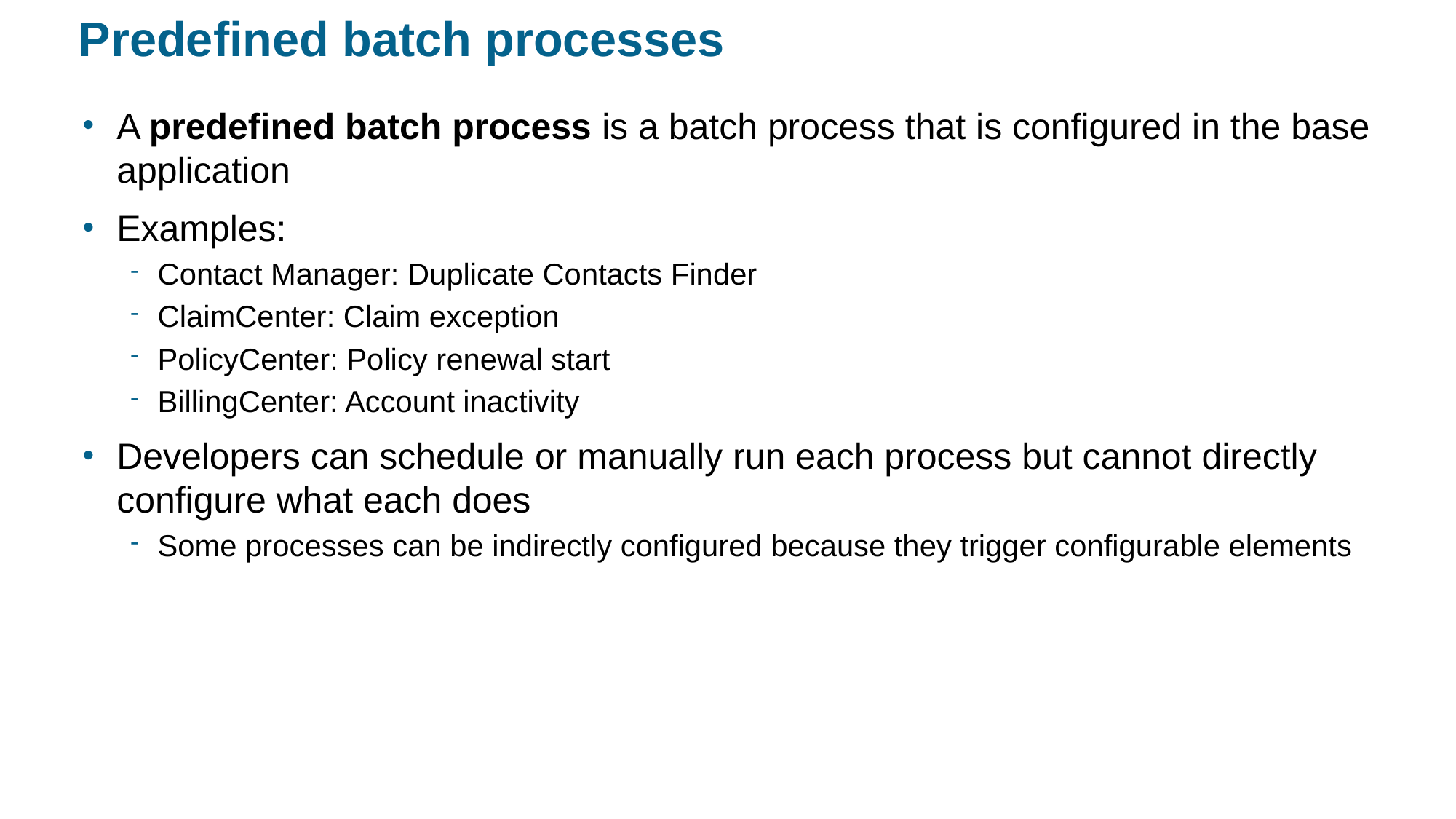

# Predefined batch processes
A predefined batch process is a batch process that is configured in the base application
Examples:
Contact Manager: Duplicate Contacts Finder
ClaimCenter: Claim exception
PolicyCenter: Policy renewal start
BillingCenter: Account inactivity
Developers can schedule or manually run each process but cannot directly configure what each does
Some processes can be indirectly configured because they trigger configurable elements